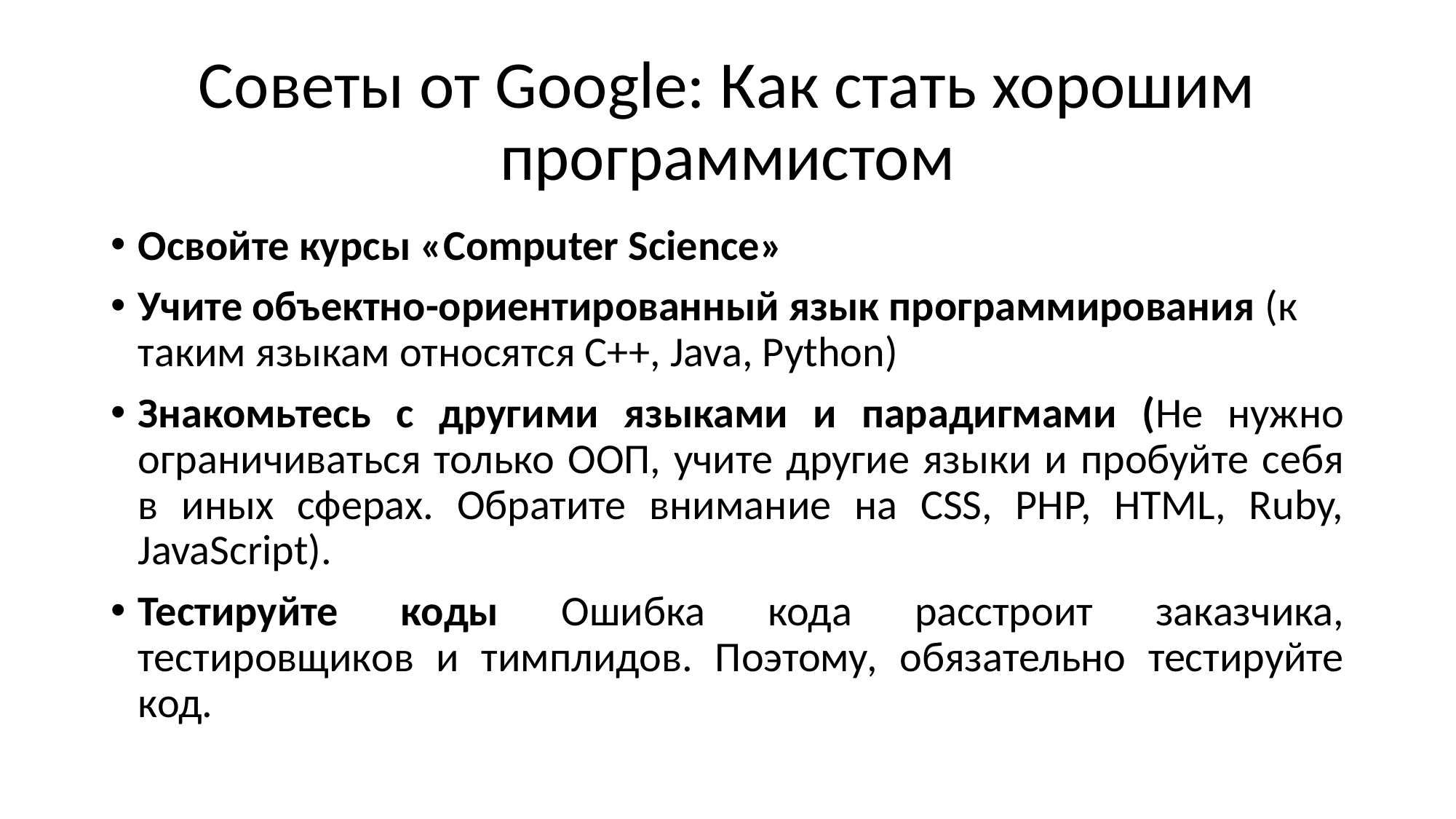

# Советы от Google: Как стать хорошим программистом
Освойте курсы «Computer Science»
Учите объектно-ориентированный язык программирования (к таким языкам относятся С++, Java, Python)
Знакомьтесь с другими языками и парадигмами (Не нужно ограничиваться только ООП, учите другие языки и пробуйте себя в иных сферах. Обратите внимание на CSS, PHP, HTML, Ruby, JavaScript).
Тестируйте коды Ошибка кода расстроит заказчика, тестировщиков и тимплидов. Поэтому, обязательно тестируйте код.